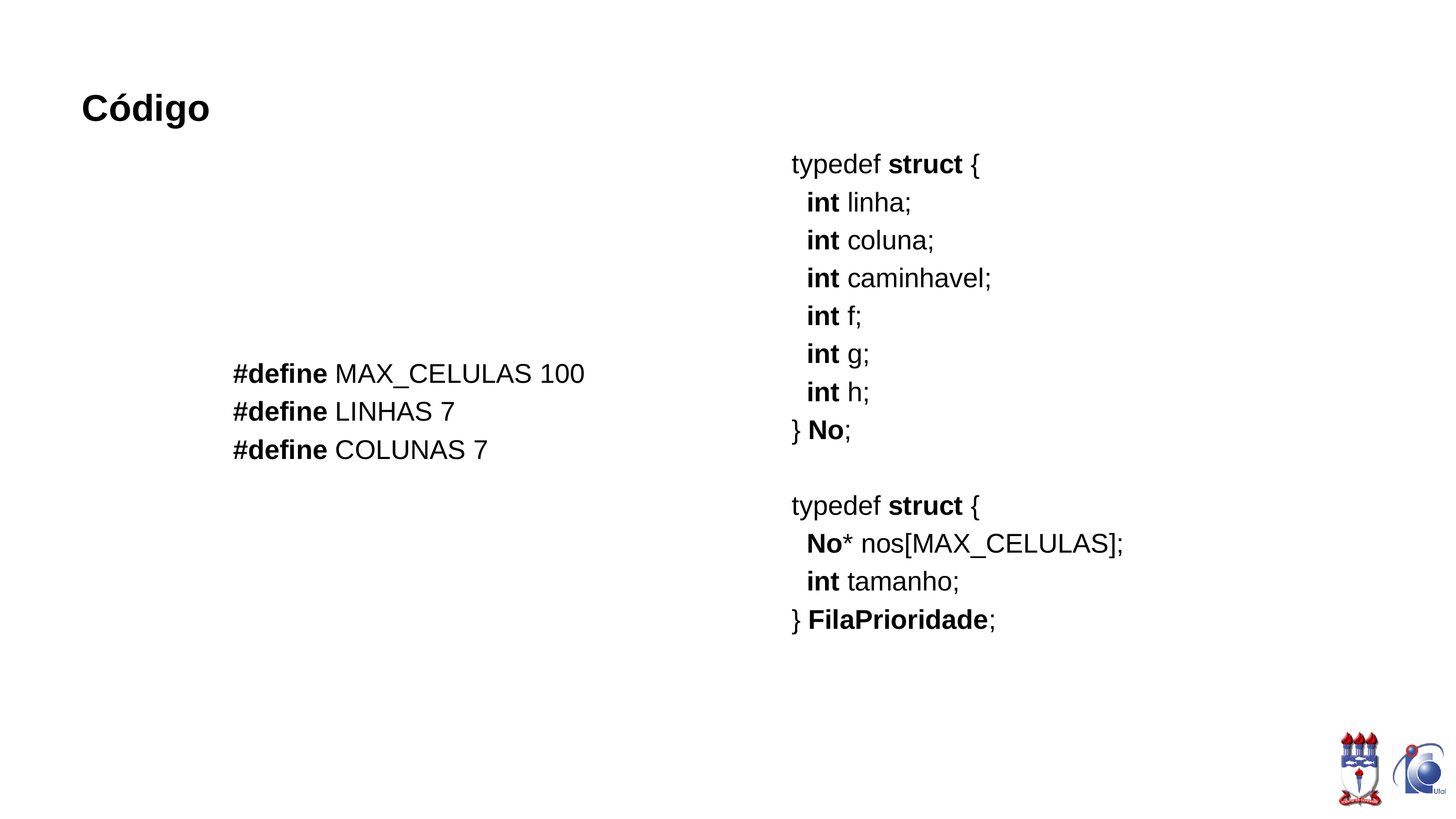

Código
typedef struct {
  int linha;
  int coluna;
  int caminhavel;
  int f;
  int g;
  int h;
} No;

typedef struct {
  No* nos[MAX_CELULAS];
  int tamanho;
} FilaPrioridade;

#define MAX_CELULAS 100
#define LINHAS 7
#define COLUNAS 7